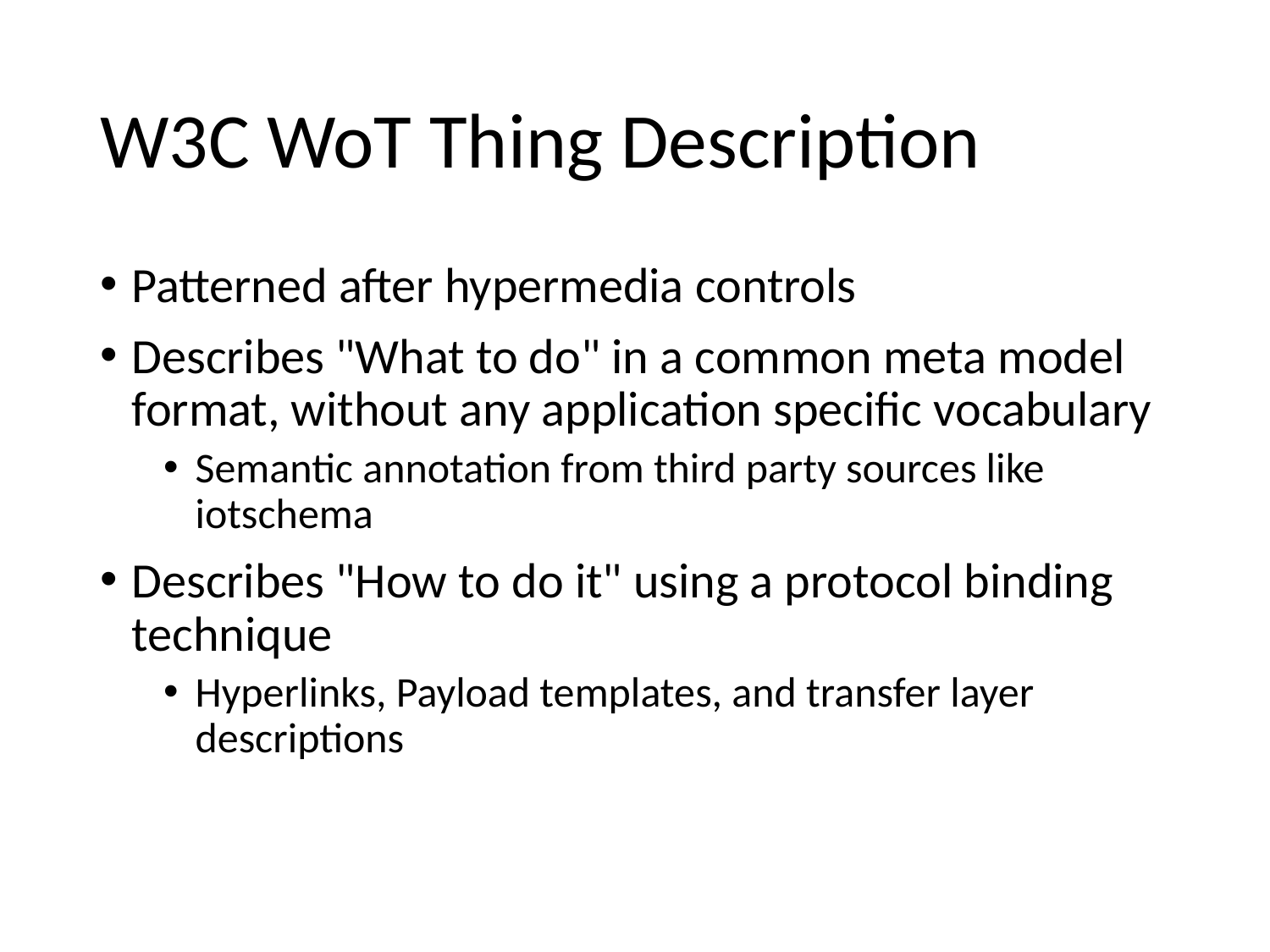

# W3C WoT Thing Description
Patterned after hypermedia controls
Describes "What to do" in a common meta model format, without any application specific vocabulary
Semantic annotation from third party sources like iotschema
Describes "How to do it" using a protocol binding technique
Hyperlinks, Payload templates, and transfer layer descriptions